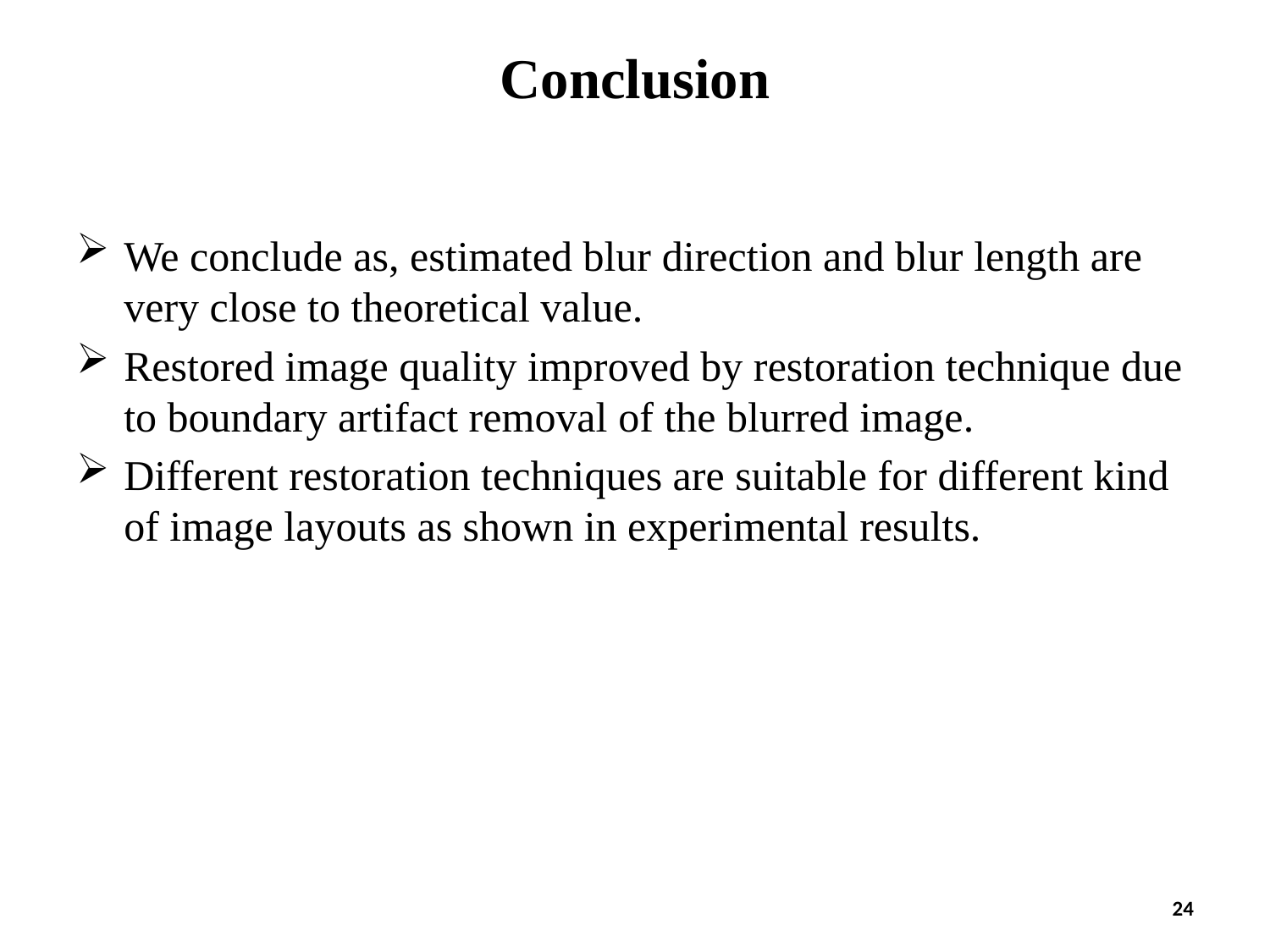

# Conclusion
We conclude as, estimated blur direction and blur length are very close to theoretical value.
Restored image quality improved by restoration technique due to boundary artifact removal of the blurred image.
Different restoration techniques are suitable for different kind of image layouts as shown in experimental results.

24